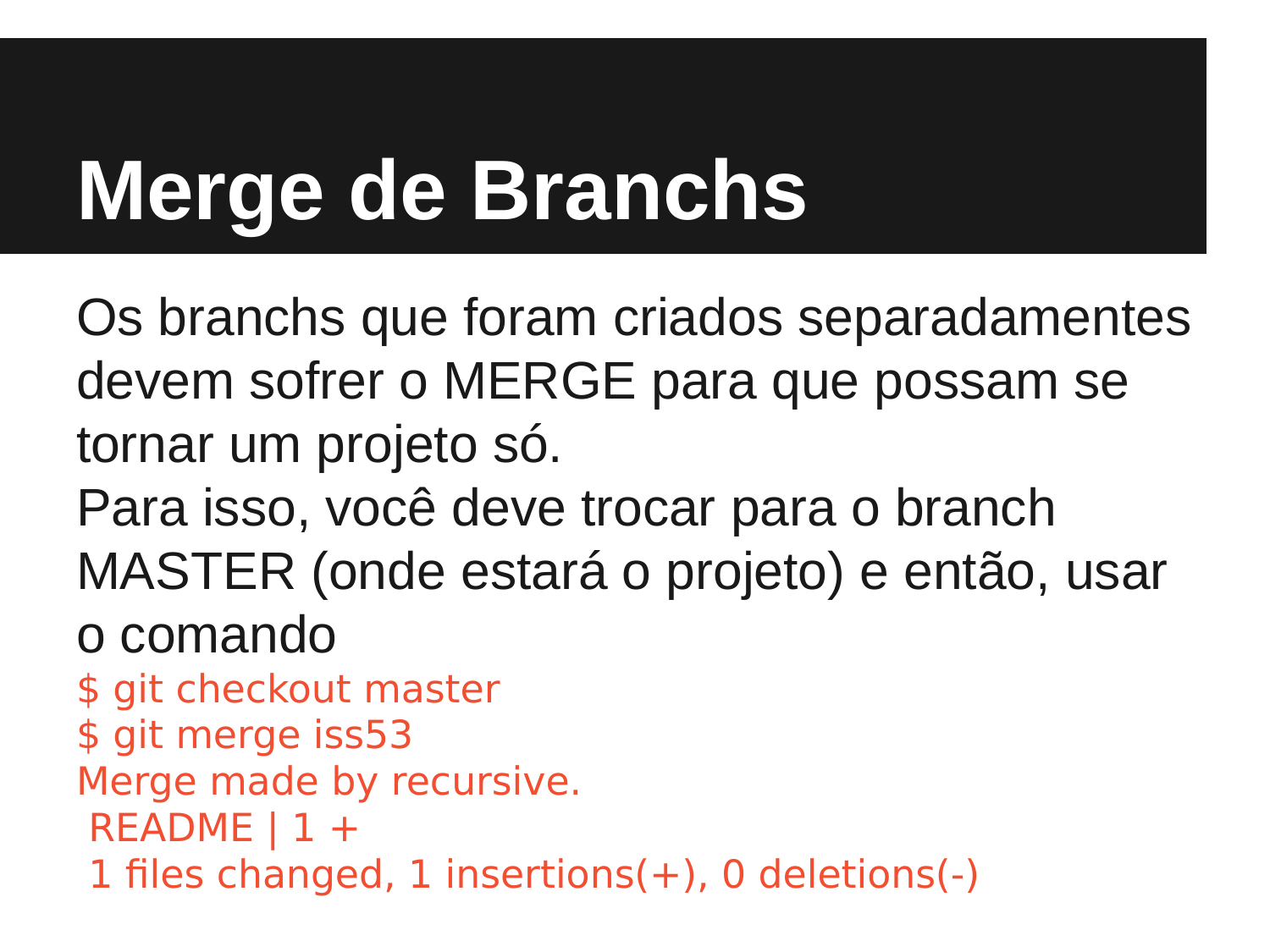

# Merge de Branchs
Os branchs que foram criados separadamentes devem sofrer o MERGE para que possam se tornar um projeto só.
Para isso, você deve trocar para o branch MASTER (onde estará o projeto) e então, usar o comando
$ git checkout master
$ git merge iss53
Merge made by recursive.
 README | 1 +
 1 files changed, 1 insertions(+), 0 deletions(-)